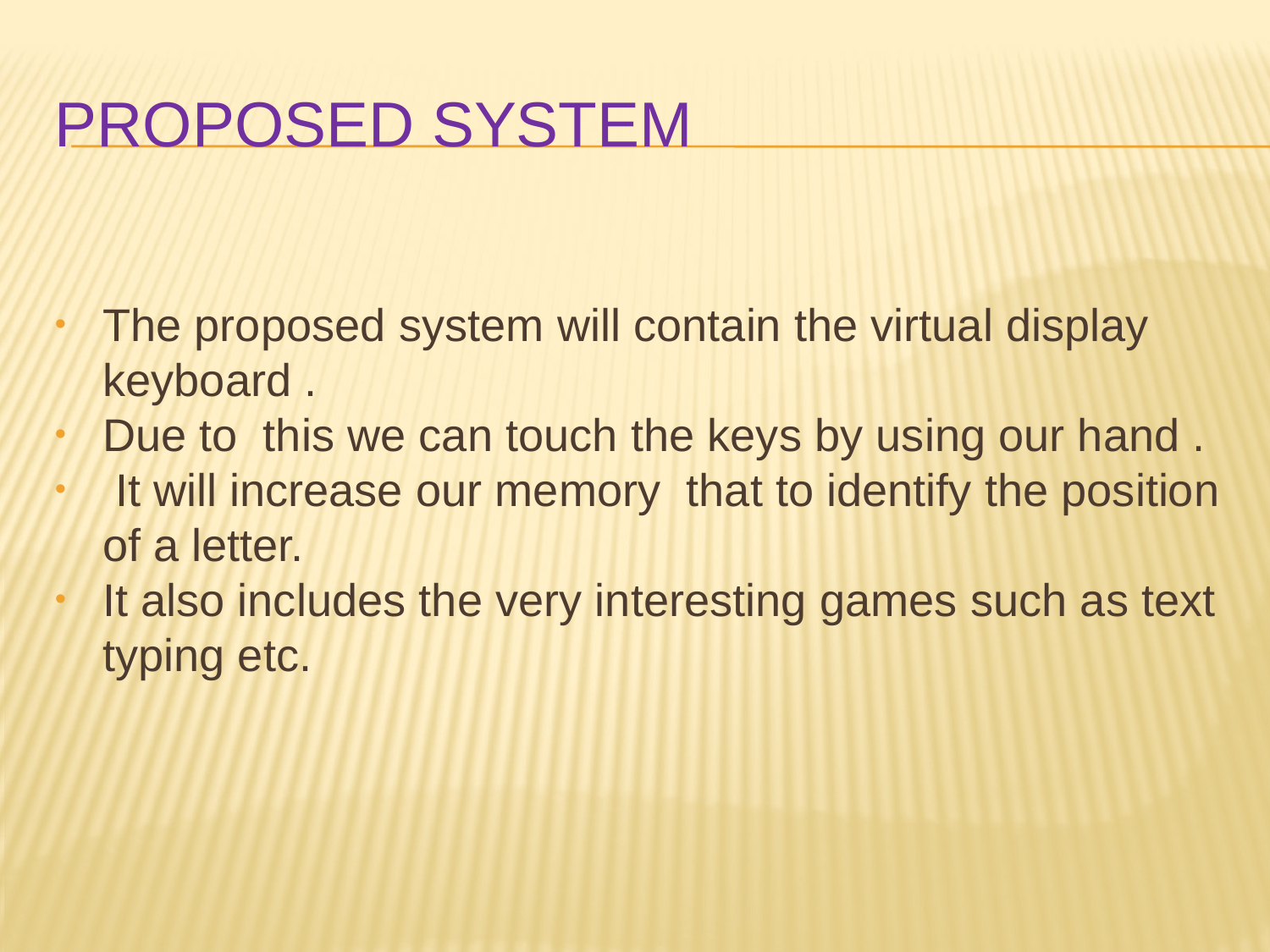

Proposed system

The proposed system will contain the virtual display keyboard .
Due to  this we can touch the keys by using our hand .
 It will increase our memory  that to identify the position of a letter.
It also includes the very interesting games such as text typing etc.